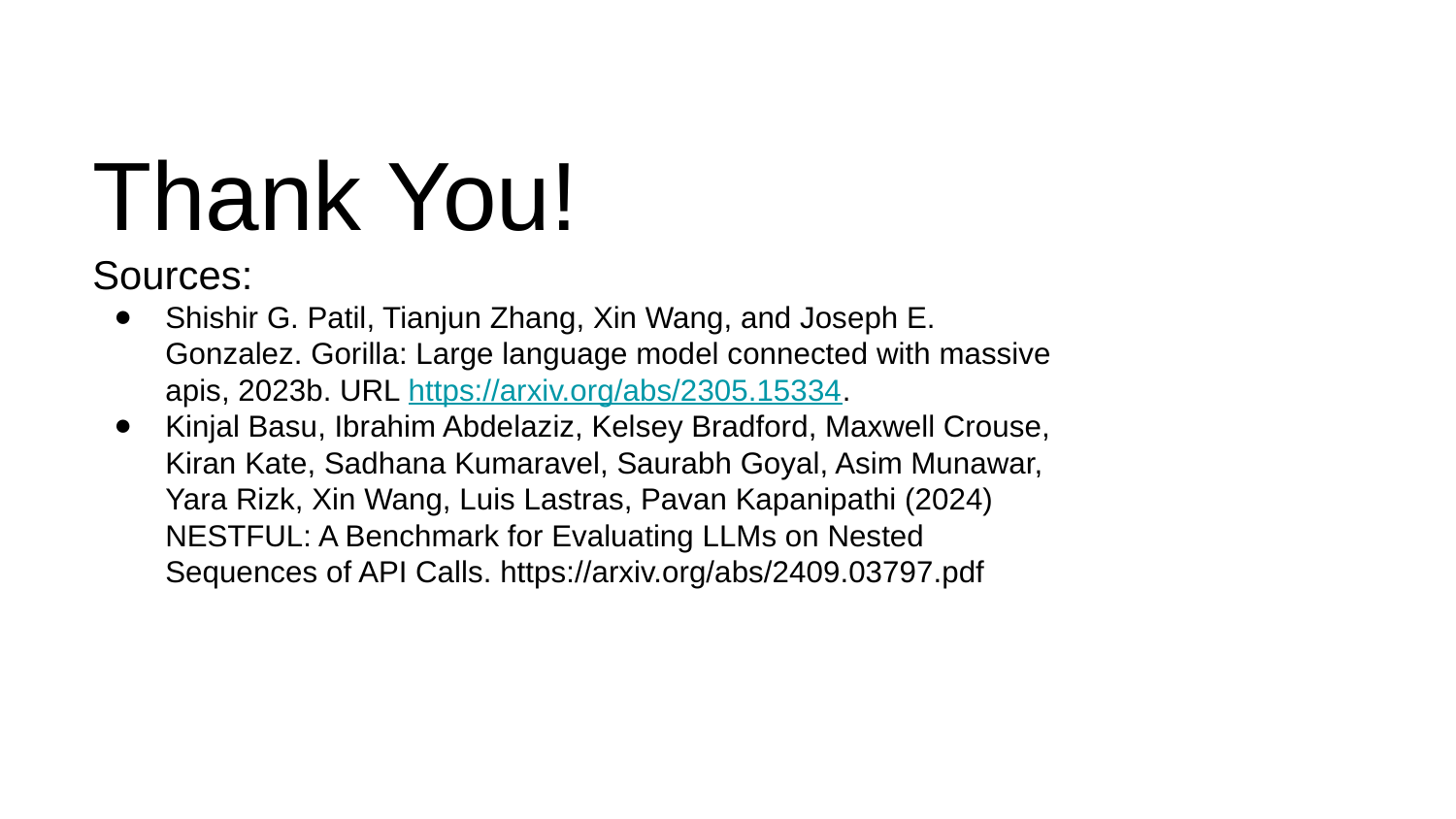

# Thank You!
Sources:
Shishir G. Patil, Tianjun Zhang, Xin Wang, and Joseph E. Gonzalez. Gorilla: Large language model connected with massive apis, 2023b. URL https://arxiv.org/abs/2305.15334.
Kinjal Basu, Ibrahim Abdelaziz, Kelsey Bradford, Maxwell Crouse, Kiran Kate, Sadhana Kumaravel, Saurabh Goyal, Asim Munawar, Yara Rizk, Xin Wang, Luis Lastras, Pavan Kapanipathi (2024) NESTFUL: A Benchmark for Evaluating LLMs on Nested Sequences of API Calls. https://arxiv.org/abs/2409.03797.pdf